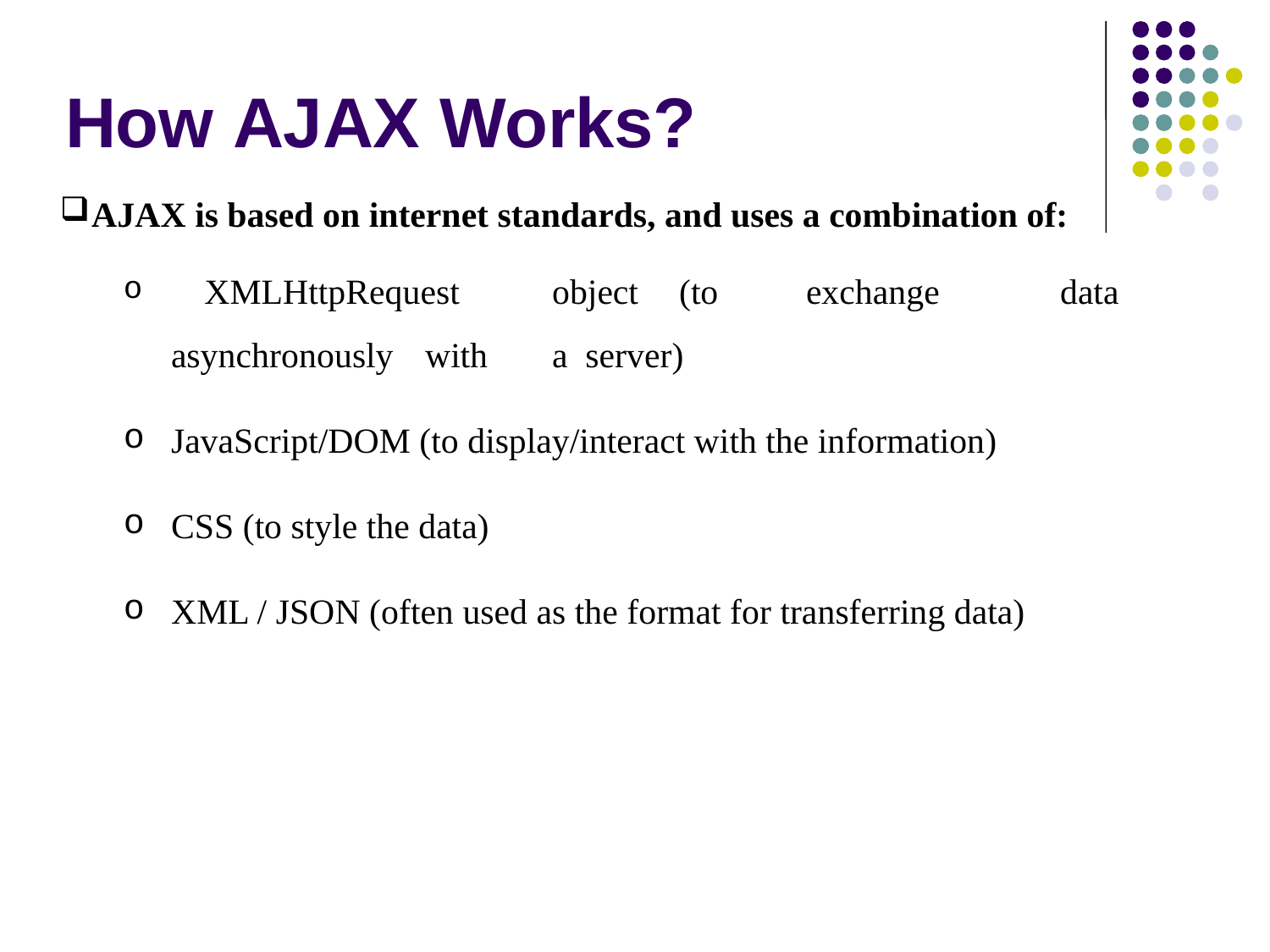

# How AJAX Works?
AJAX is based on internet standards, and uses a combination of:
	XMLHttpRequest	object	(to	exchange	data	asynchronously	with	a  server)

JavaScript/DOM (to display/interact with the information)

CSS (to style the data)

XML / JSON (often used as the format for transferring data)